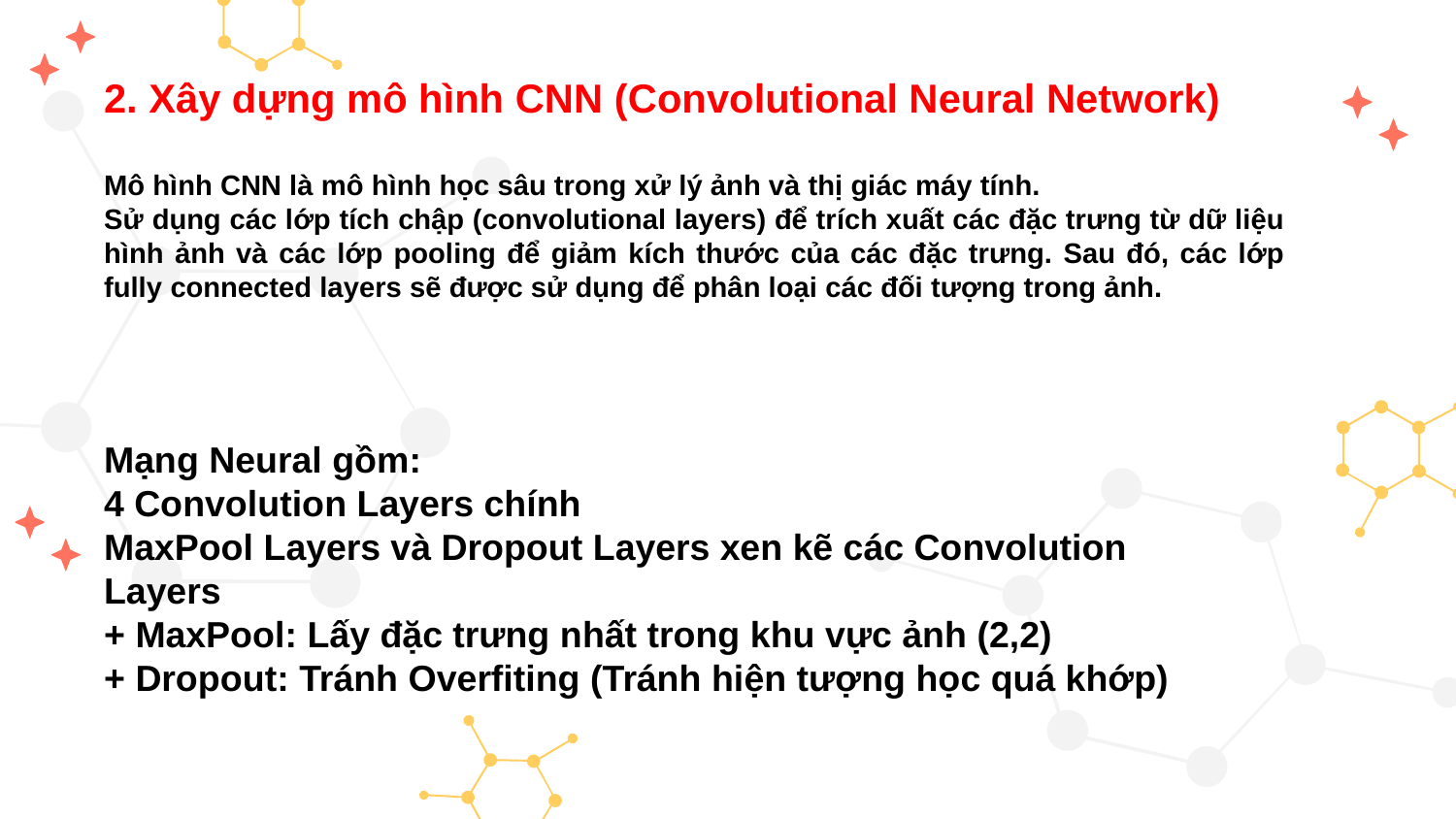

2. Xây dựng mô hình CNN (Convolutional Neural Network)
Mô hình CNN là mô hình học sâu trong xử lý ảnh và thị giác máy tính.
Sử dụng các lớp tích chập (convolutional layers) để trích xuất các đặc trưng từ dữ liệu hình ảnh và các lớp pooling để giảm kích thước của các đặc trưng. Sau đó, các lớp fully connected layers sẽ được sử dụng để phân loại các đối tượng trong ảnh.
Mạng Neural gồm:
4 Convolution Layers chính
MaxPool Layers và Dropout Layers xen kẽ các Convolution Layers
+ MaxPool: Lấy đặc trưng nhất trong khu vực ảnh (2,2)
+ Dropout: Tránh Overfiting (Tránh hiện tượng học quá khớp)